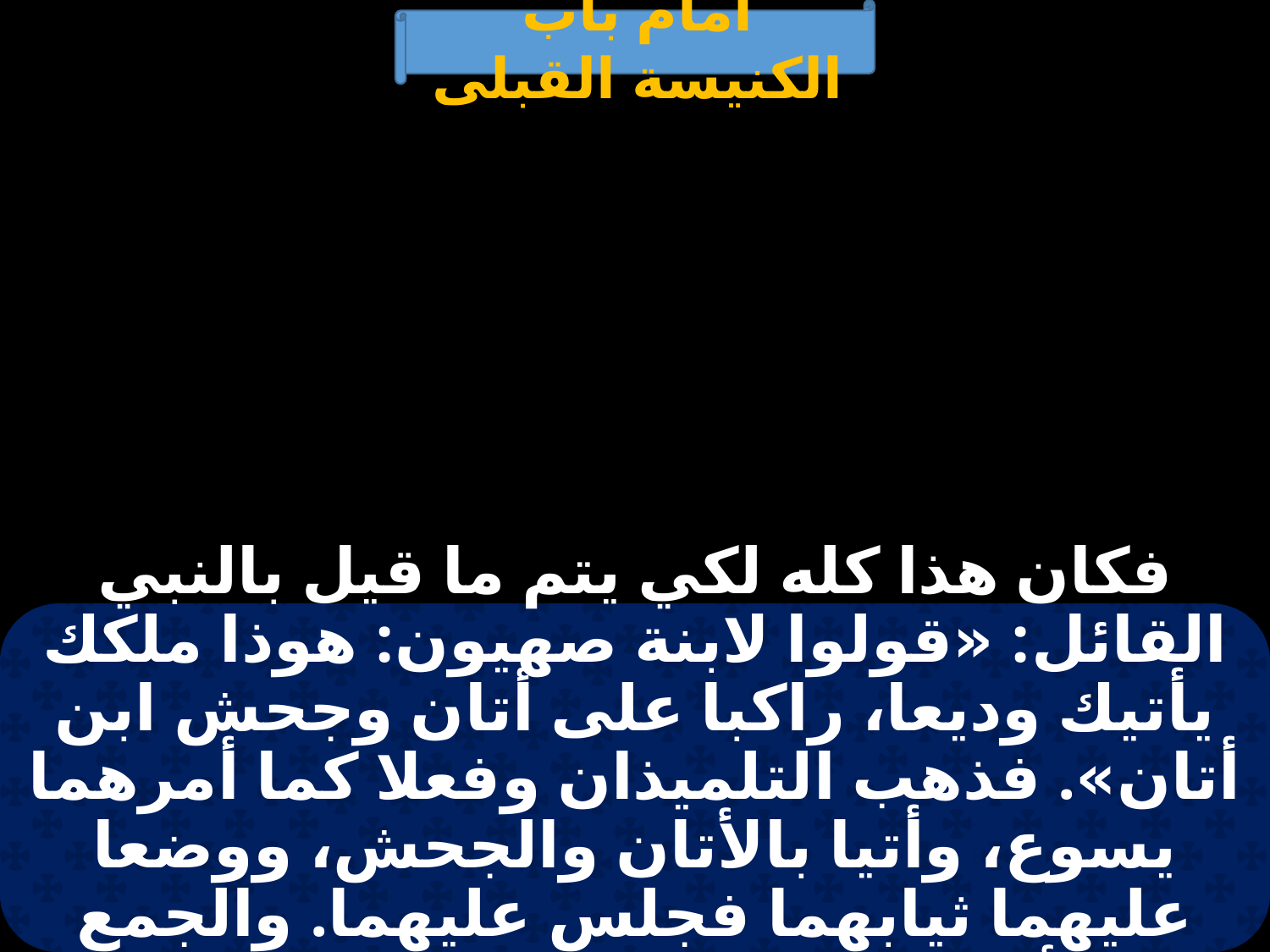

أمام باب الكنيسة القبلى
فكان هذا كله لكي يتم ما قيل بالنبي القائل: «قولوا لابنة صهيون: هوذا ملكك يأتيك وديعا، راكبا على أتان وجحش ابن أتان». فذهب التلميذان وفعلا كما أمرهما يسوع، وأتيا بالأتان والجحش، ووضعا عليهما ثيابهما فجلس عليهما. والجمع الأكثر فرشوا ثيابهم في الطريق.